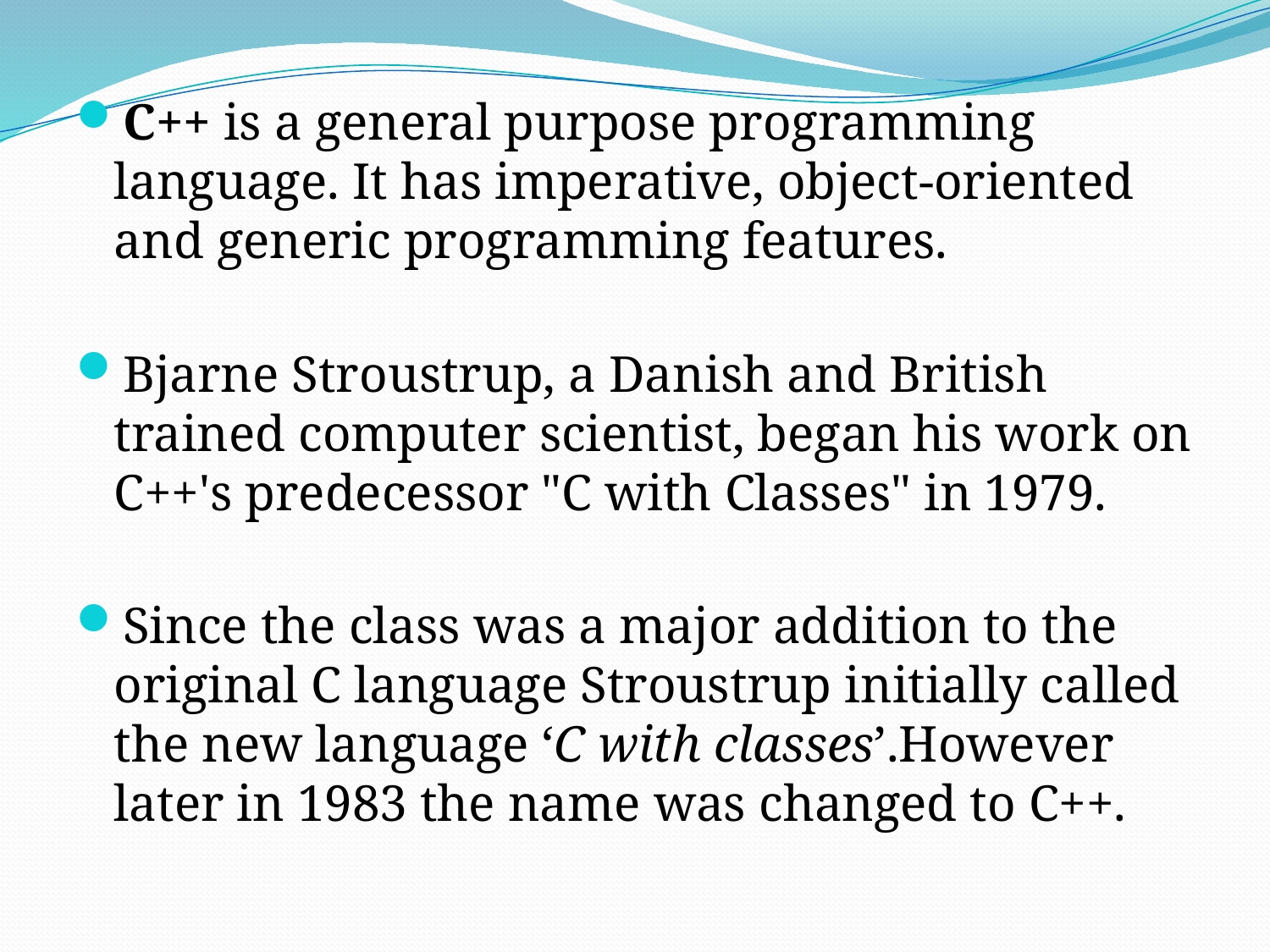

C++ is a general purpose programming language. It has imperative, object-oriented and generic programming features.

Bjarne Stroustrup, a Danish and British trained computer scientist, began his work on C++'s predecessor "C with Classes" in 1979.

Since the class was a major addition to the original C language Stroustrup initially called the new language ‘C with classes’.However later in 1983 the name was changed to C++.